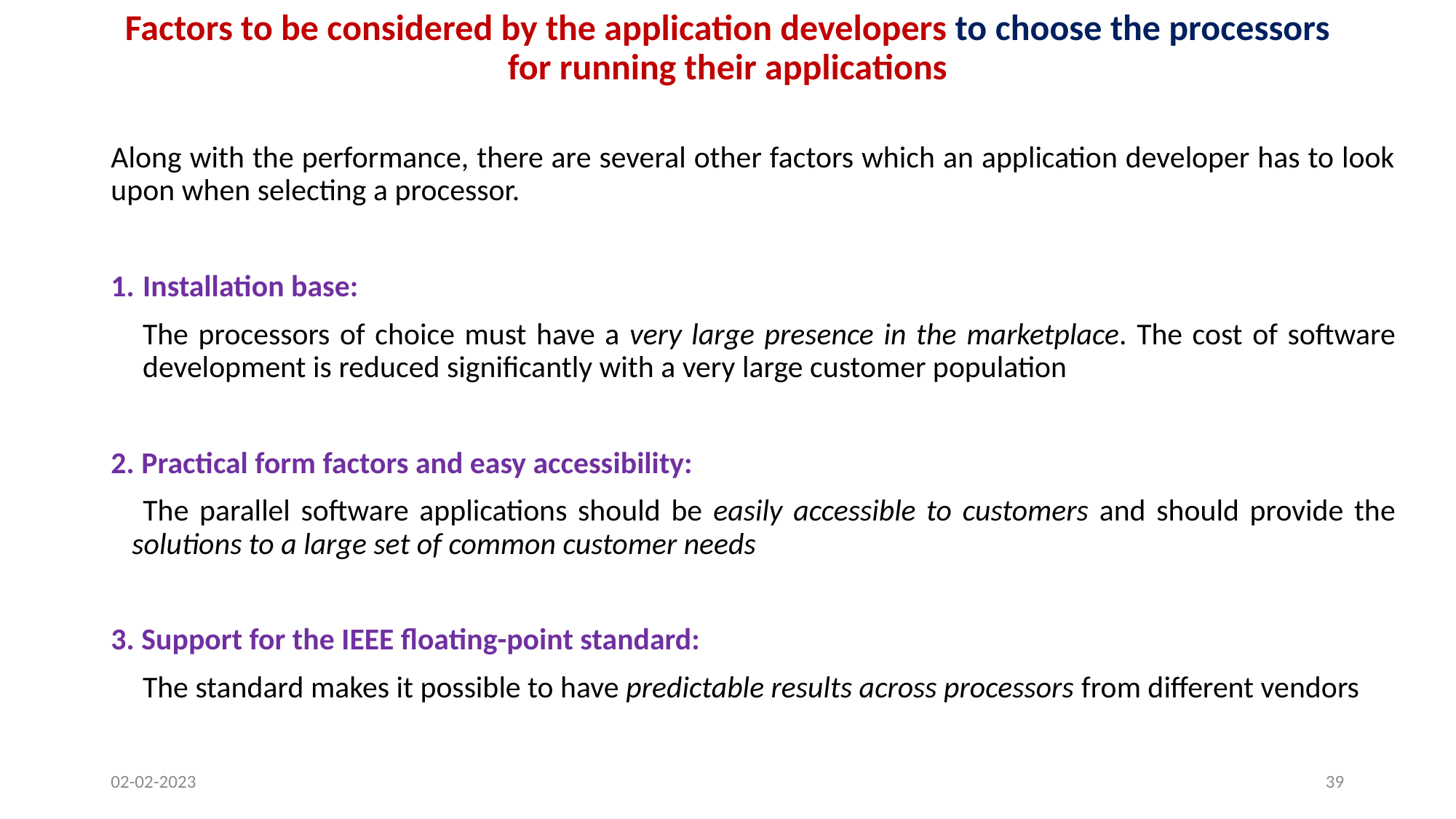

# Factors to be considered by the application developers to choose the processors for running their applications
Along with the performance, there are several other factors which an application developer has to look upon when selecting a processor.

Installation base:
The processors of choice must have a very large presence in the marketplace. The cost of software development is reduced significantly with a very large customer population

2. Practical form factors and easy accessibility:
   The parallel software applications should be easily accessible to customers and should provide the solutions to a large set of common customer needs

3. Support for the IEEE floating-point standard:
The standard makes it possible to have predictable results across processors from different vendors

02-02-2023
39